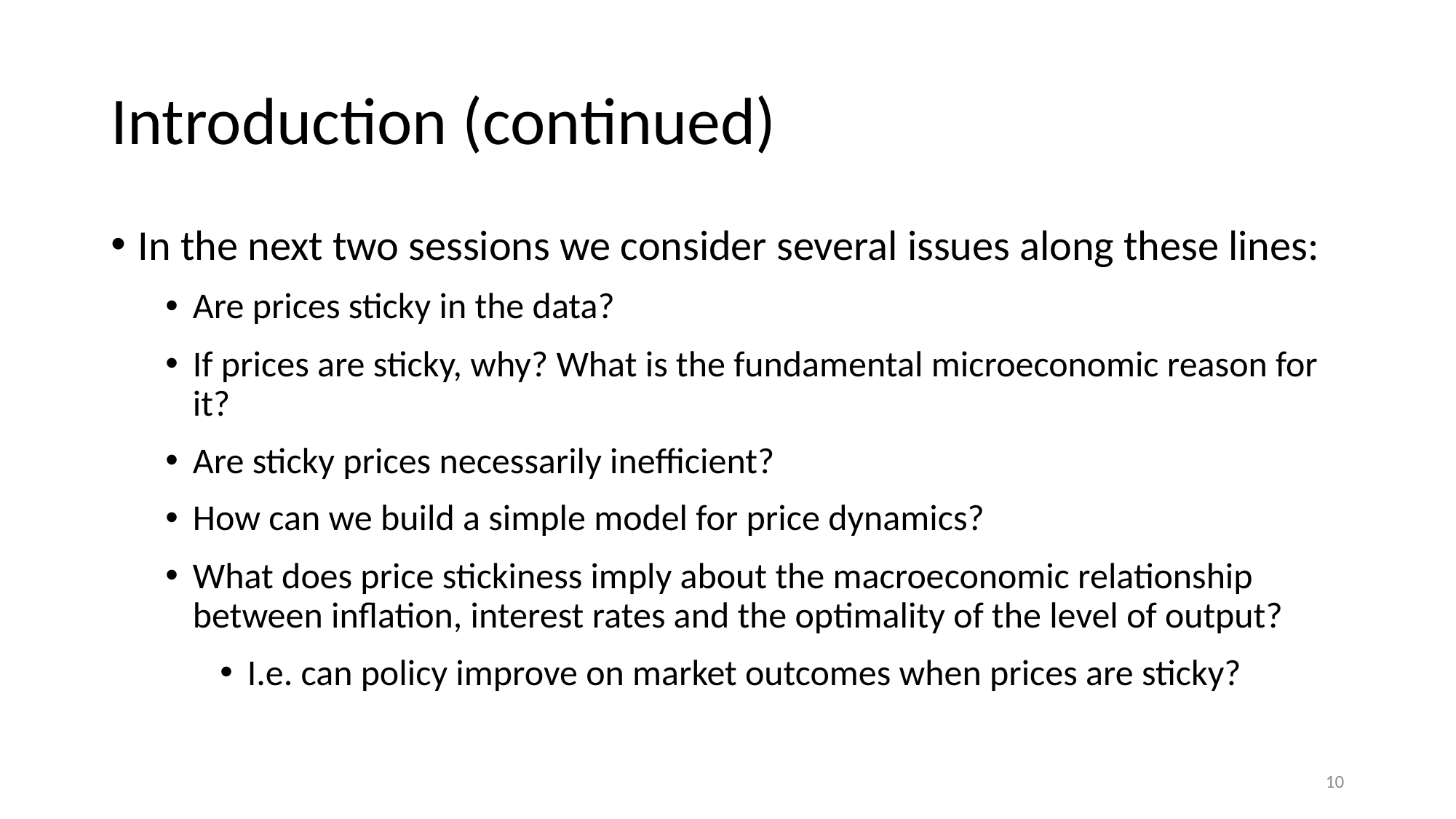

# Introduction (continued)
In the next two sessions we consider several issues along these lines:
Are prices sticky in the data?
If prices are sticky, why? What is the fundamental microeconomic reason for it?
Are sticky prices necessarily inefficient?
How can we build a simple model for price dynamics?
What does price stickiness imply about the macroeconomic relationship between inflation, interest rates and the optimality of the level of output?
I.e. can policy improve on market outcomes when prices are sticky?

10